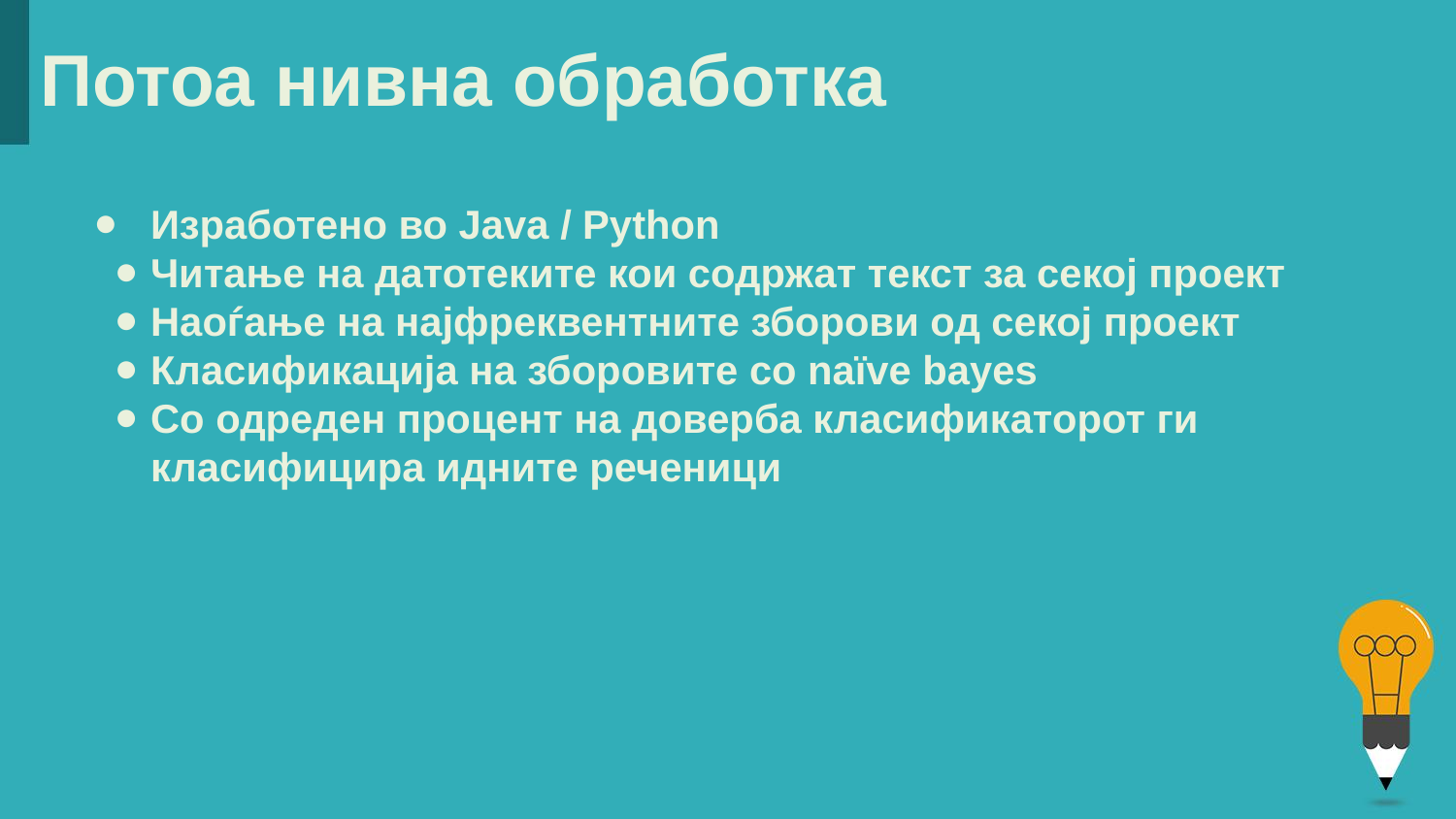

# Потоа нивна обработка
Изработено во Java / Python
Читање на датотеките кои содржат текст за секој проект
Наоѓање на најфреквентните зборови од секој проект
Класификација на зборовите со naïve bayes
Со одреден процент на доверба класификаторот ги класифицира идните реченици